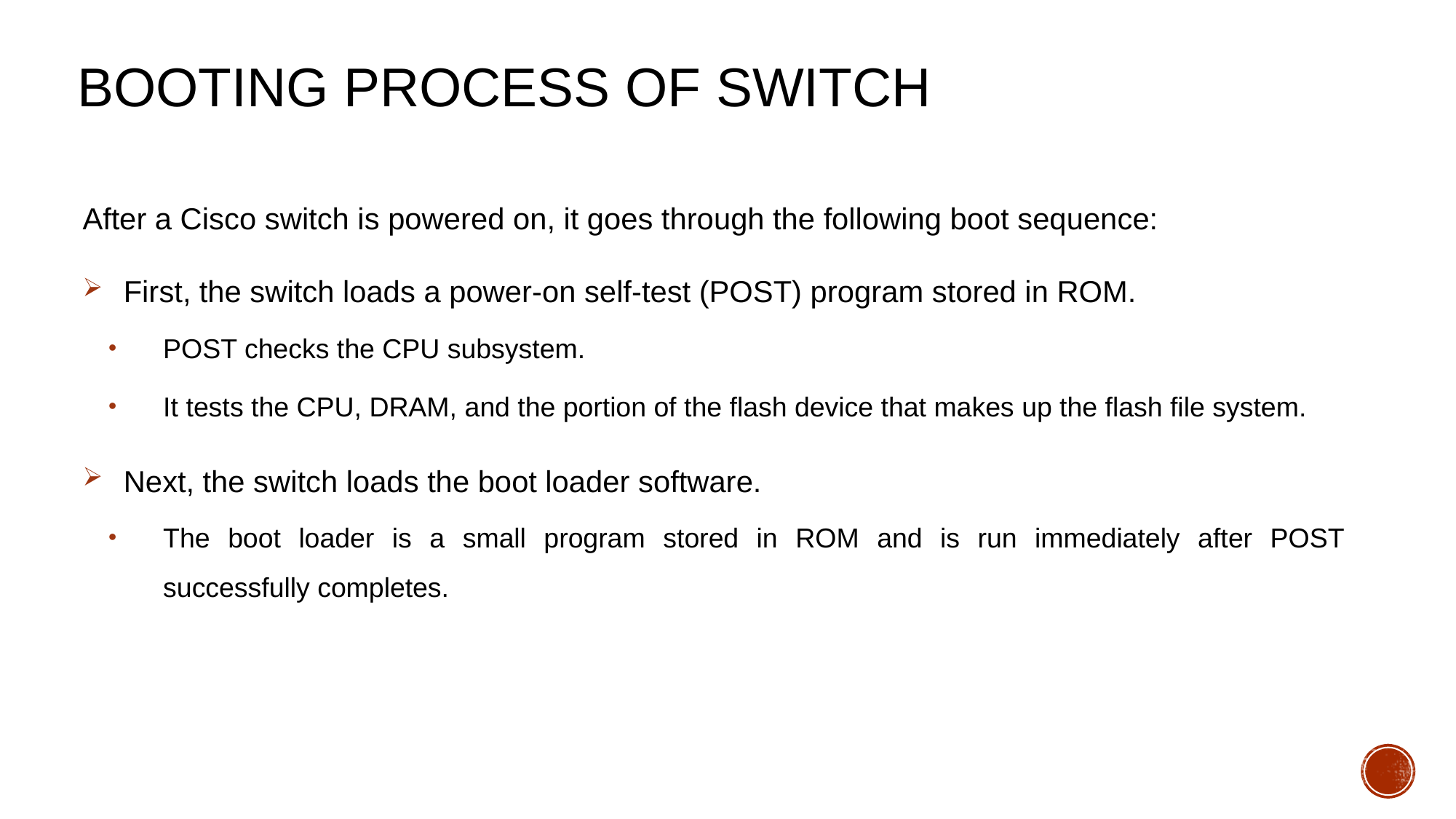

# Booting process of switch
After a Cisco switch is powered on, it goes through the following boot sequence:
First, the switch loads a power-on self-test (POST) program stored in ROM.
POST checks the CPU subsystem.
It tests the CPU, DRAM, and the portion of the flash device that makes up the flash file system.
Next, the switch loads the boot loader software.
The boot loader is a small program stored in ROM and is run immediately after POST successfully completes.